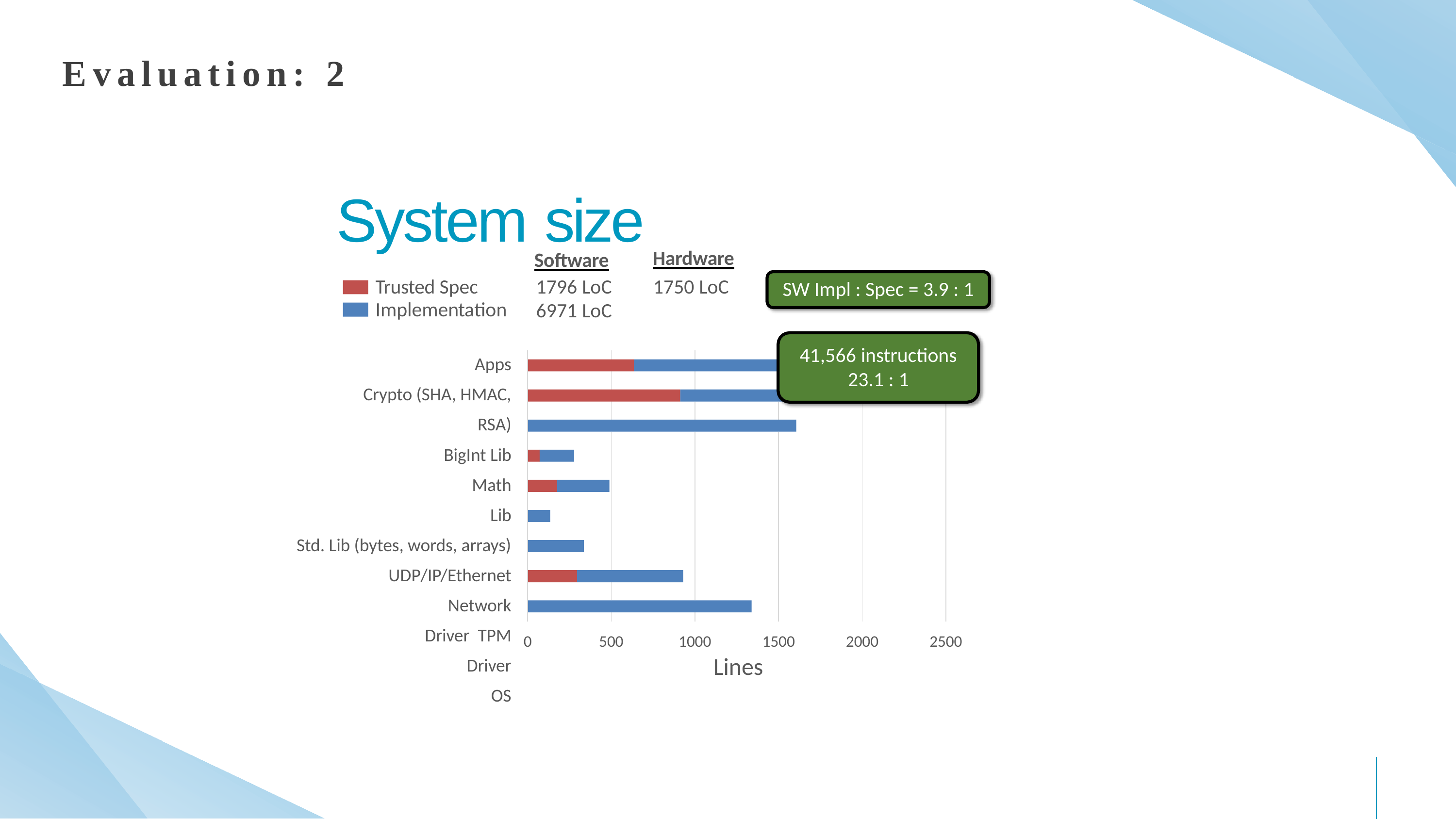

Evaluation: 2
System size
Hardware
1750 LoC
Software

Trusted Spec  Implementation
1796 LoC
6971 LoC
SW Impl : Spec = 3.9 : 1

41,566 instructions
23.1 : 1
Apps  Crypto (SHA, HMAC, RSA)
BigInt Lib  Math Lib
Std. Lib (bytes, words, arrays)
UDP/IP/Ethernet  Network Driver  TPM Driver
OS
0
500
1000
1500
2000
2500
Lines